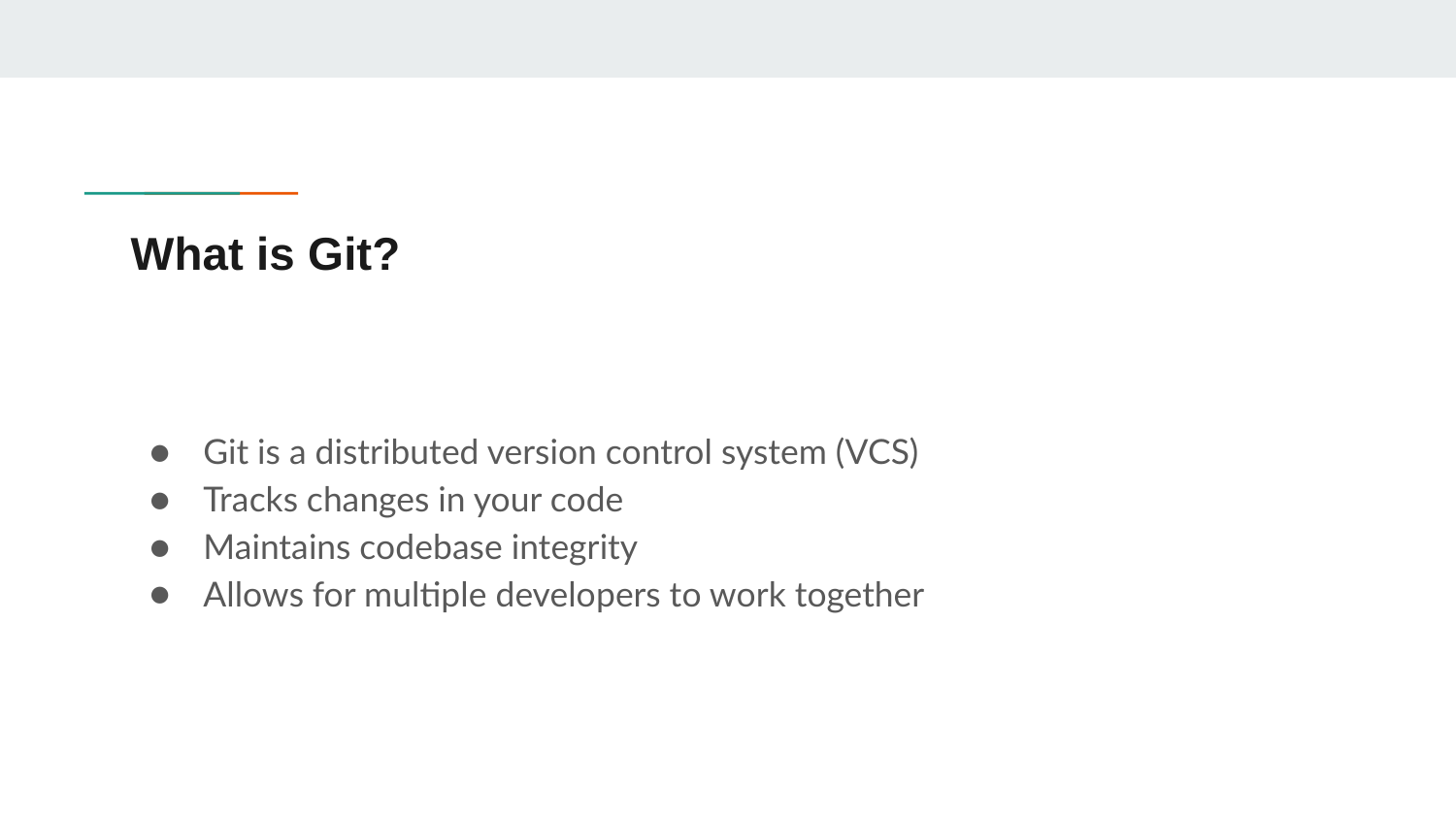

# What is Git?
Git is a distributed version control system (VCS)
Tracks changes in your code
Maintains codebase integrity
Allows for multiple developers to work together